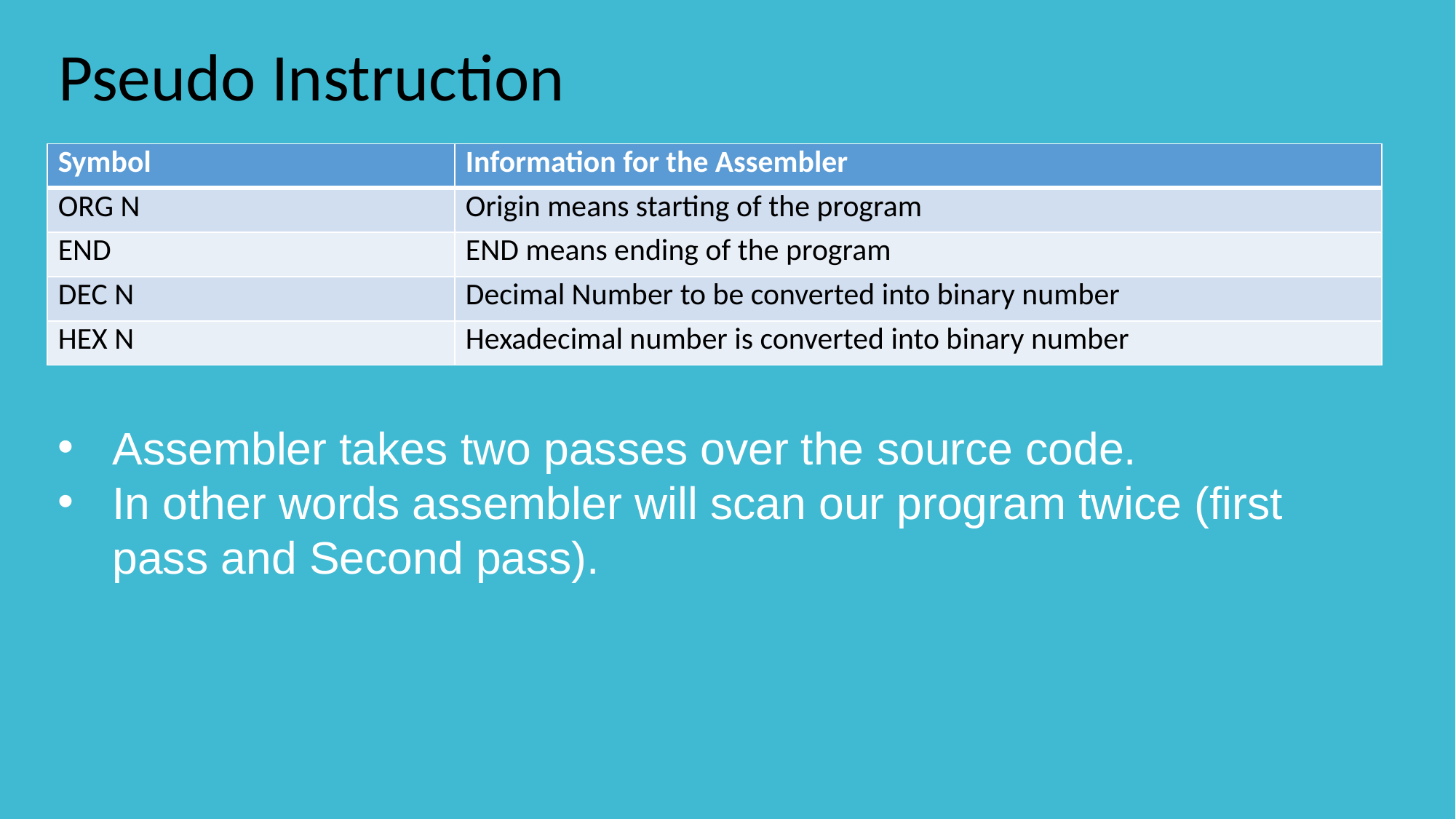

# Pseudo Instruction
| Symbol | Information for the Assembler |
| --- | --- |
| ORG N | Origin means starting of the program |
| END | END means ending of the program |
| DEC N | Decimal Number to be converted into binary number |
| HEX N | Hexadecimal number is converted into binary number |
Assembler takes two passes over the source code.
In other words assembler will scan our program twice (first pass and Second pass).